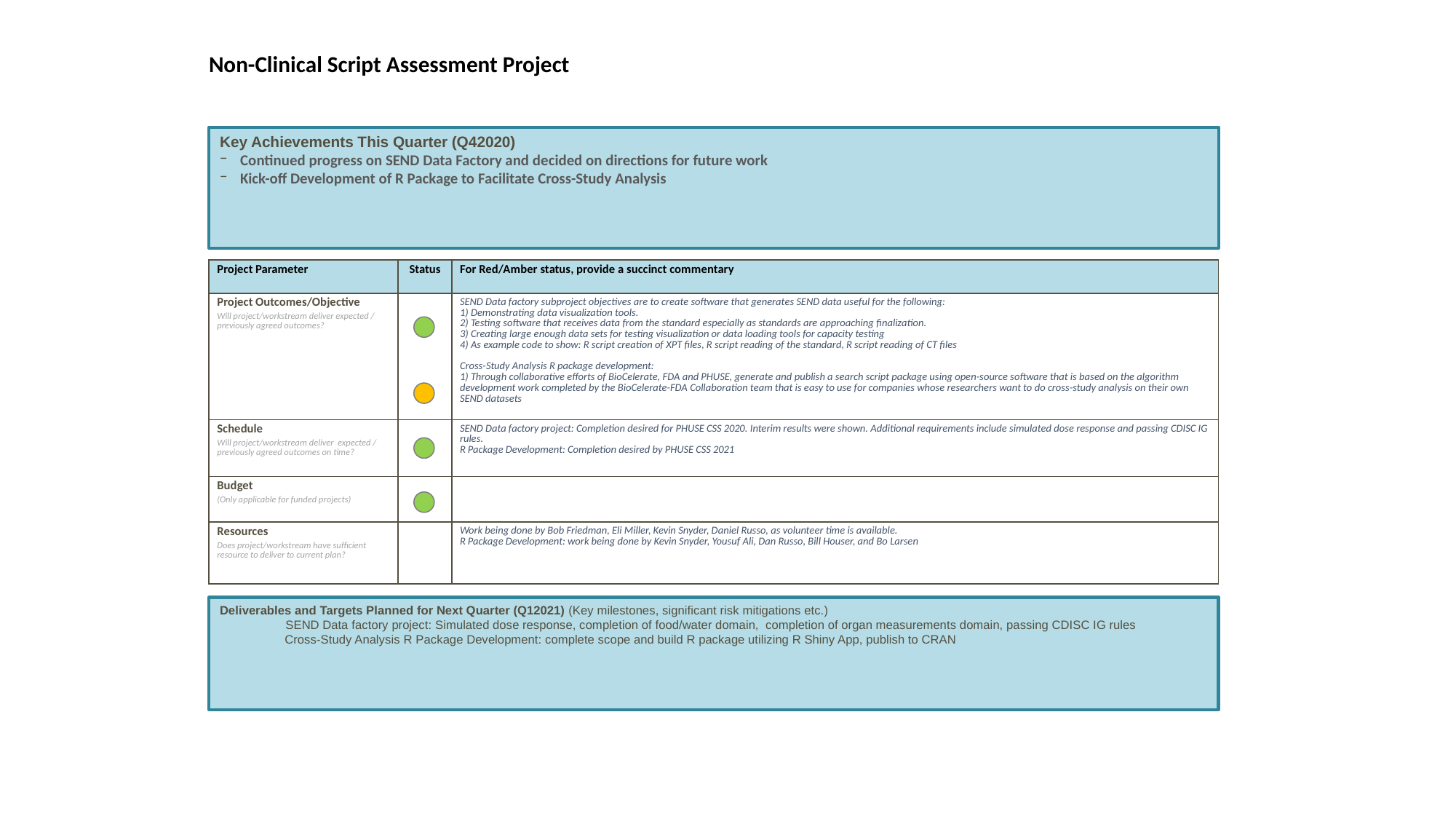

Non-Clinical Script Assessment Project
Key Achievements This Quarter (Q42020)
Continued progress on SEND Data Factory and decided on directions for future work
Kick-off Development of R Package to Facilitate Cross-Study Analysis
| Project Parameter | Status | For Red/Amber status, provide a succinct commentary |
| --- | --- | --- |
| Project Outcomes/Objective Will project/workstream deliver expected / previously agreed outcomes? |  | SEND Data factory subproject objectives are to create software that generates SEND data useful for the following: 1) Demonstrating data visualization tools. 2) Testing software that receives data from the standard especially as standards are approaching finalization. 3) Creating large enough data sets for testing visualization or data loading tools for capacity testing 4) As example code to show: R script creation of XPT files, R script reading of the standard, R script reading of CT files Cross-Study Analysis R package development: 1) Through collaborative efforts of BioCelerate, FDA and PHUSE, generate and publish a search script package using open-source software that is based on the algorithm development work completed by the BioCelerate-FDA Collaboration team that is easy to use for companies whose researchers want to do cross-study analysis on their own SEND datasets |
| Schedule Will project/workstream deliver expected / previously agreed outcomes on time? |  | SEND Data factory project: Completion desired for PHUSE CSS 2020. Interim results were shown. Additional requirements include simulated dose response and passing CDISC IG rules. R Package Development: Completion desired by PHUSE CSS 2021 |
| Budget (Only applicable for funded projects) |  |  |
| Resources Does project/workstream have sufficient resource to deliver to current plan? |  | Work being done by Bob Friedman, Eli Miller, Kevin Snyder, Daniel Russo, as volunteer time is available. R Package Development: work being done by Kevin Snyder, Yousuf Ali, Dan Russo, Bill Houser, and Bo Larsen |

Deliverables and Targets Planned for Next Quarter (Q12021) (Key milestones, significant risk mitigations etc.)
                   SEND Data factory project: Simulated dose response, completion of food/water domain,  completion of organ measurements domain, passing CDISC IG rules
   Cross-Study Analysis R Package Development: complete scope and build R package utilizing R Shiny App, publish to CRAN